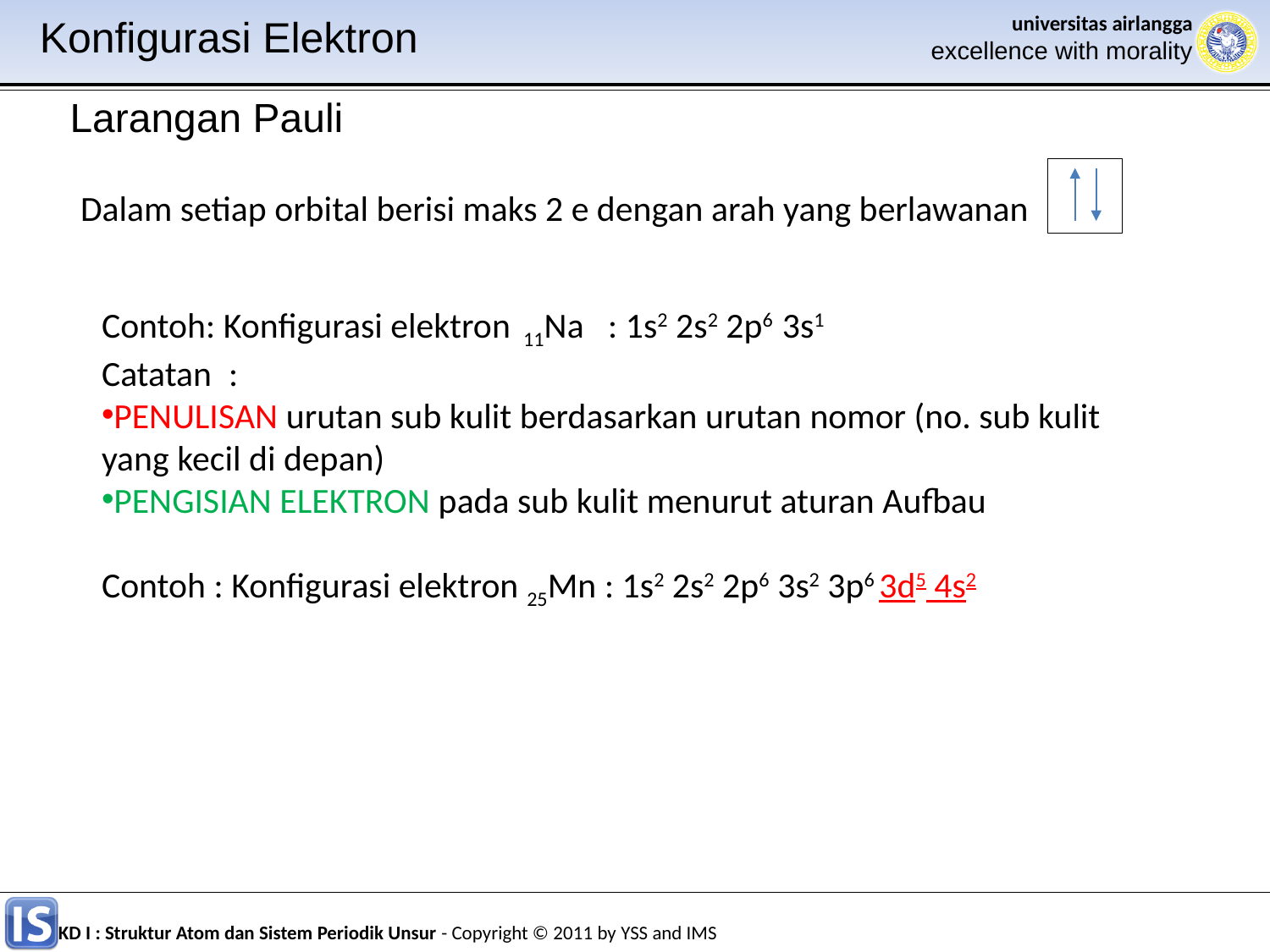

Konfigurasi Elektron
Larangan Pauli

Dalam setiap orbital berisi maks 2 e dengan arah yang berlawanan
Contoh: Konfigurasi elektron  11Na   : 1s2 2s2 2p6  3s1
Catatan	:
PENULISAN urutan sub kulit berdasarkan urutan nomor (no. sub kulit yang kecil di depan)
PENGISIAN ELEKTRON pada sub kulit menurut aturan Aufbau

Contoh : Konfigurasi elektron 25Mn : 1s2 2s2 2p6 3s2 3p6 3d5 4s2
28